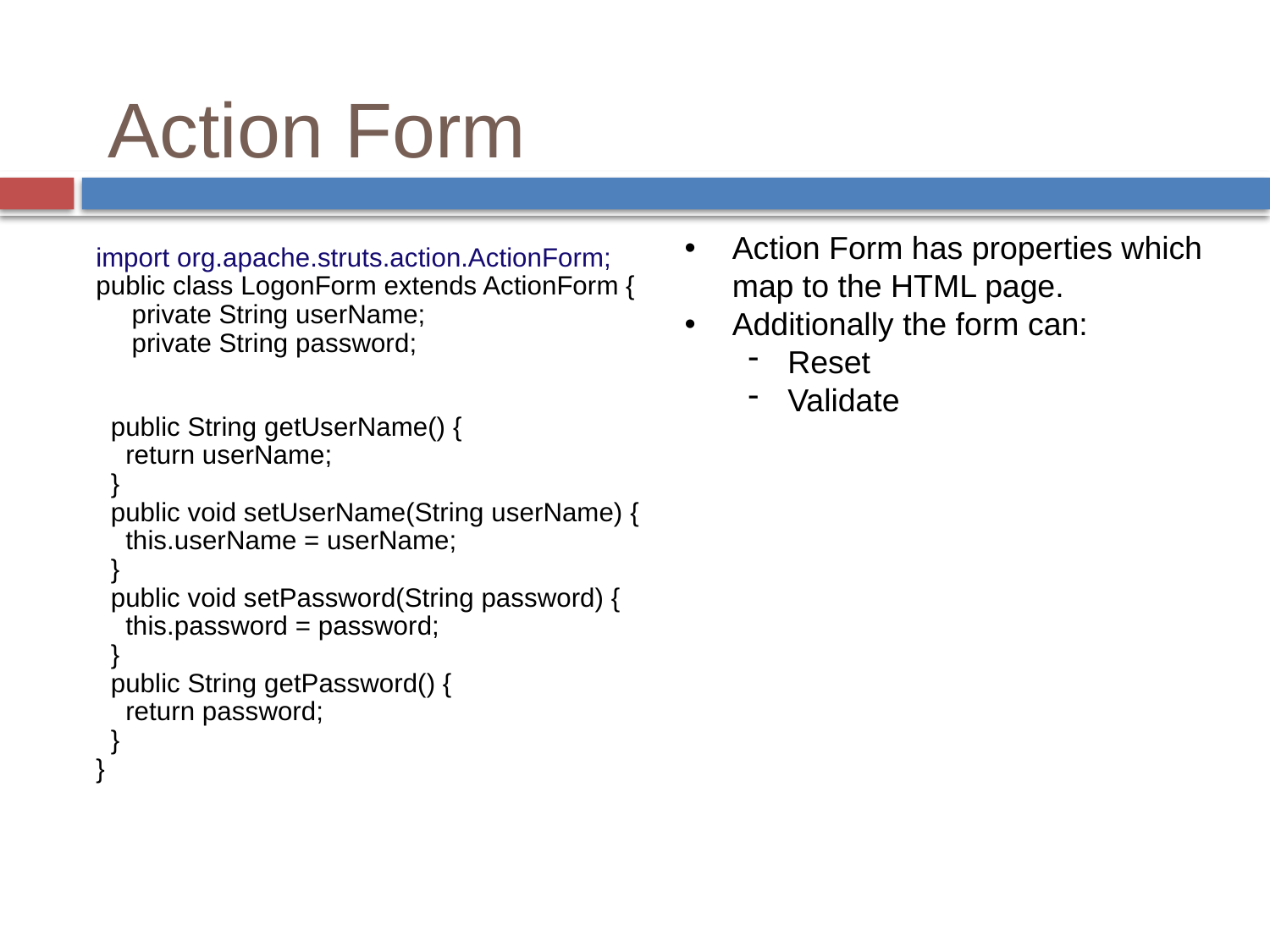

Action Form

import org.apache.struts.action.ActionForm;
public class LogonForm extends ActionForm {
	private String userName;
 	private String password;

  public String getUserName() {
    return userName;
  }
  public void setUserName(String userName) {
    this.userName = userName;
  }
  public void setPassword(String password) {
    this.password = password;
  }
  public String getPassword() {
    return password;
  }
}
Action Form has properties which map to the HTML page.
Additionally the form can:
Reset
Validate